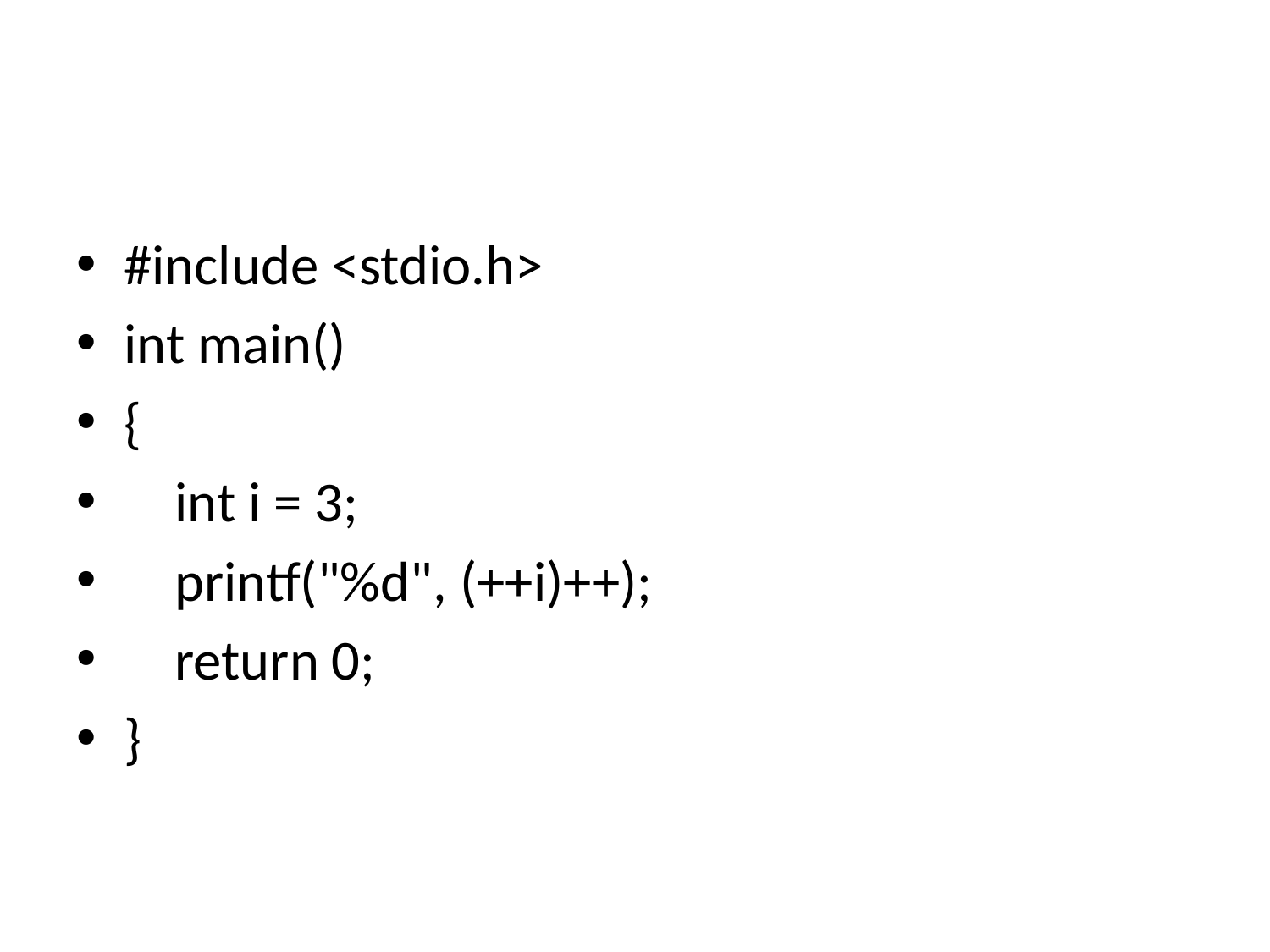

#
#include <stdio.h>
int main()
{
    int i = 3;
    printf("%d", (++i)++);
    return 0;
}